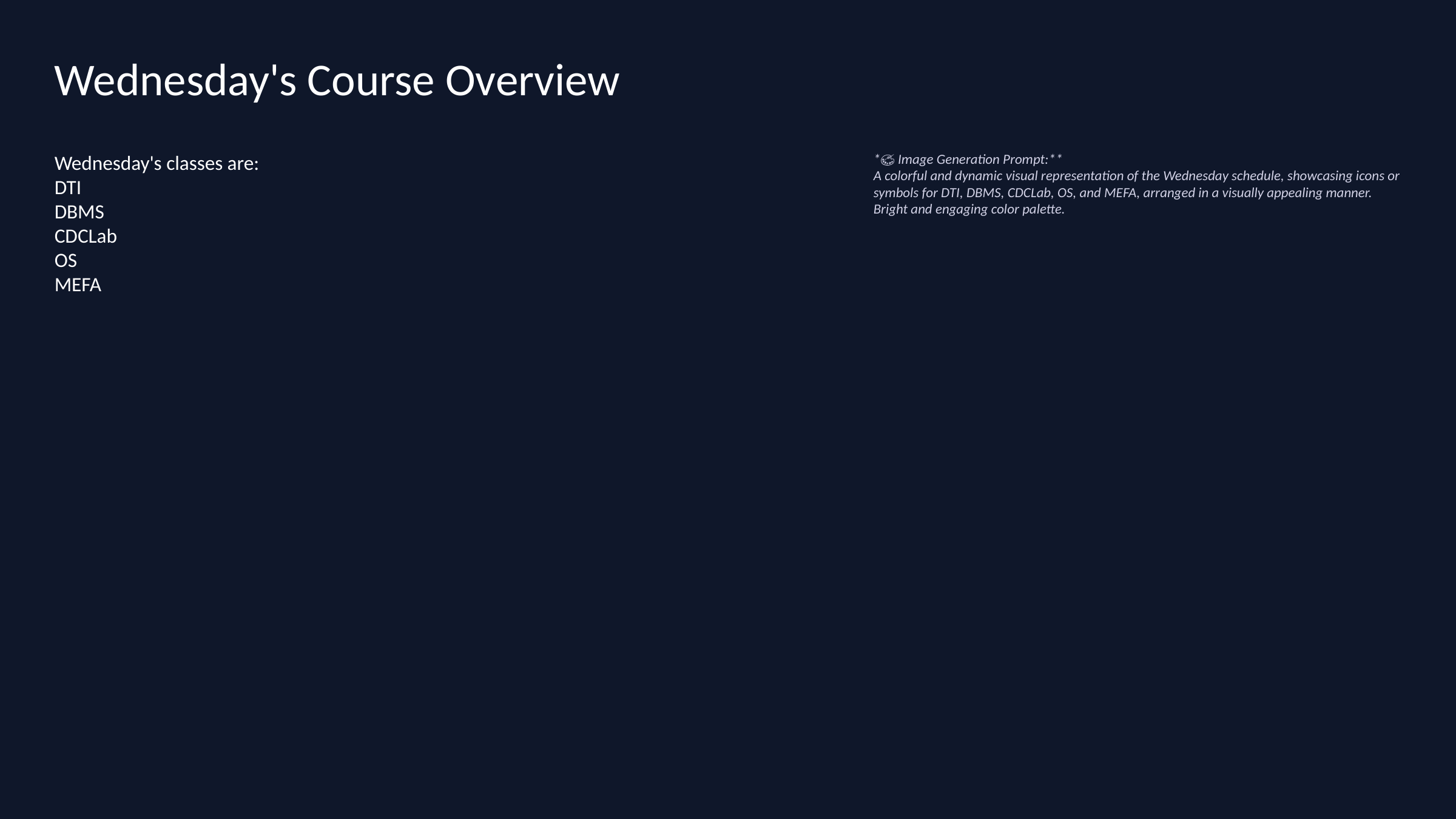

Wednesday's Course Overview

Wednesday's classes are:
DTI
DBMS
CDCLab
OS
MEFA

*🎨 Image Generation Prompt:**
A colorful and dynamic visual representation of the Wednesday schedule, showcasing icons or symbols for DTI, DBMS, CDCLab, OS, and MEFA, arranged in a visually appealing manner. Bright and engaging color palette.